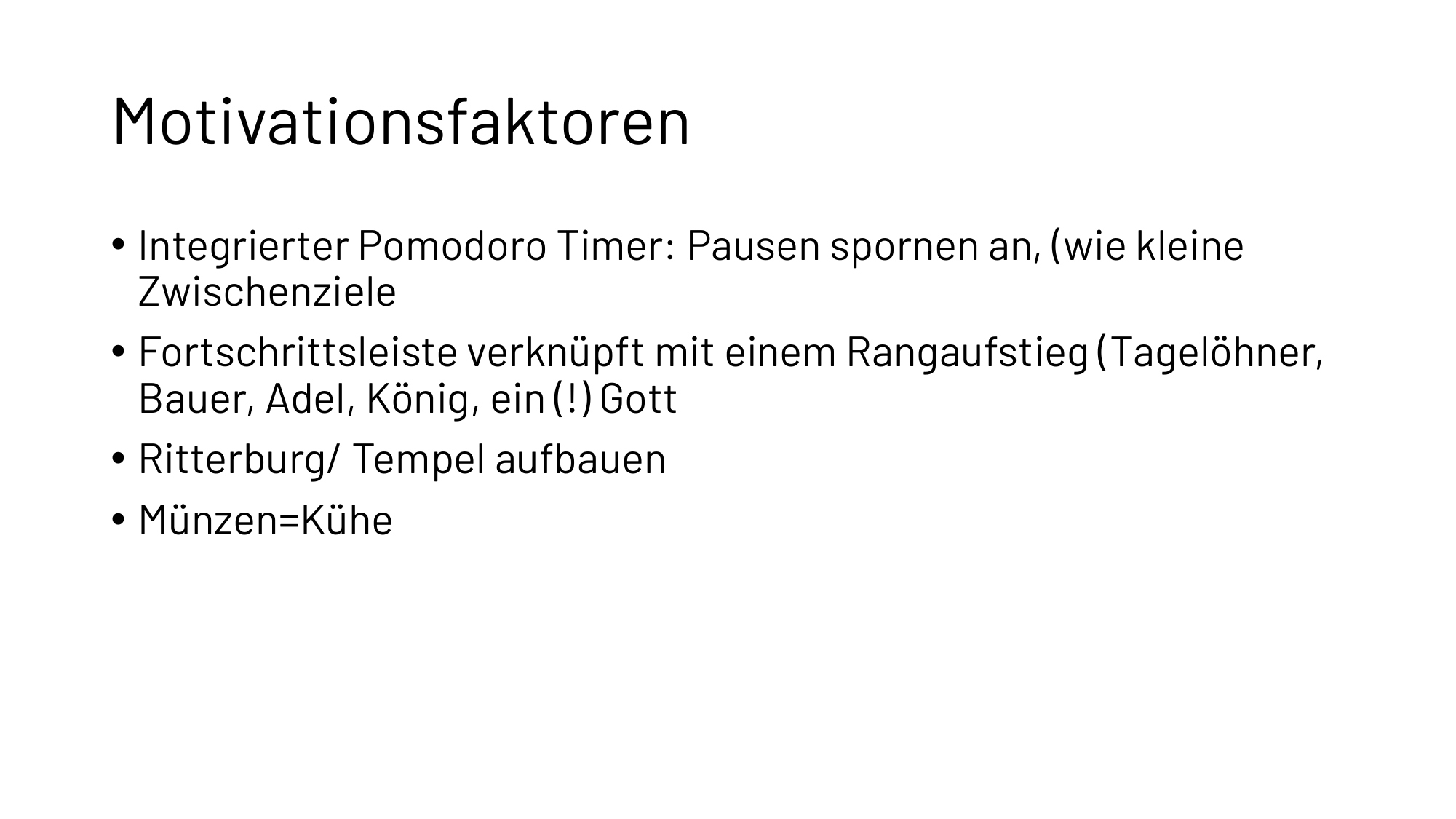

# Motivationsfaktoren
Integrierter Pomodoro Timer: Pausen spornen an, (wie kleine Zwischenziele
Fortschrittsleiste verknüpft mit einem Rangaufstieg (Tagelöhner, Bauer, Adel, König, ein (!) Gott
Ritterburg/ Tempel aufbauen
Münzen=Kühe